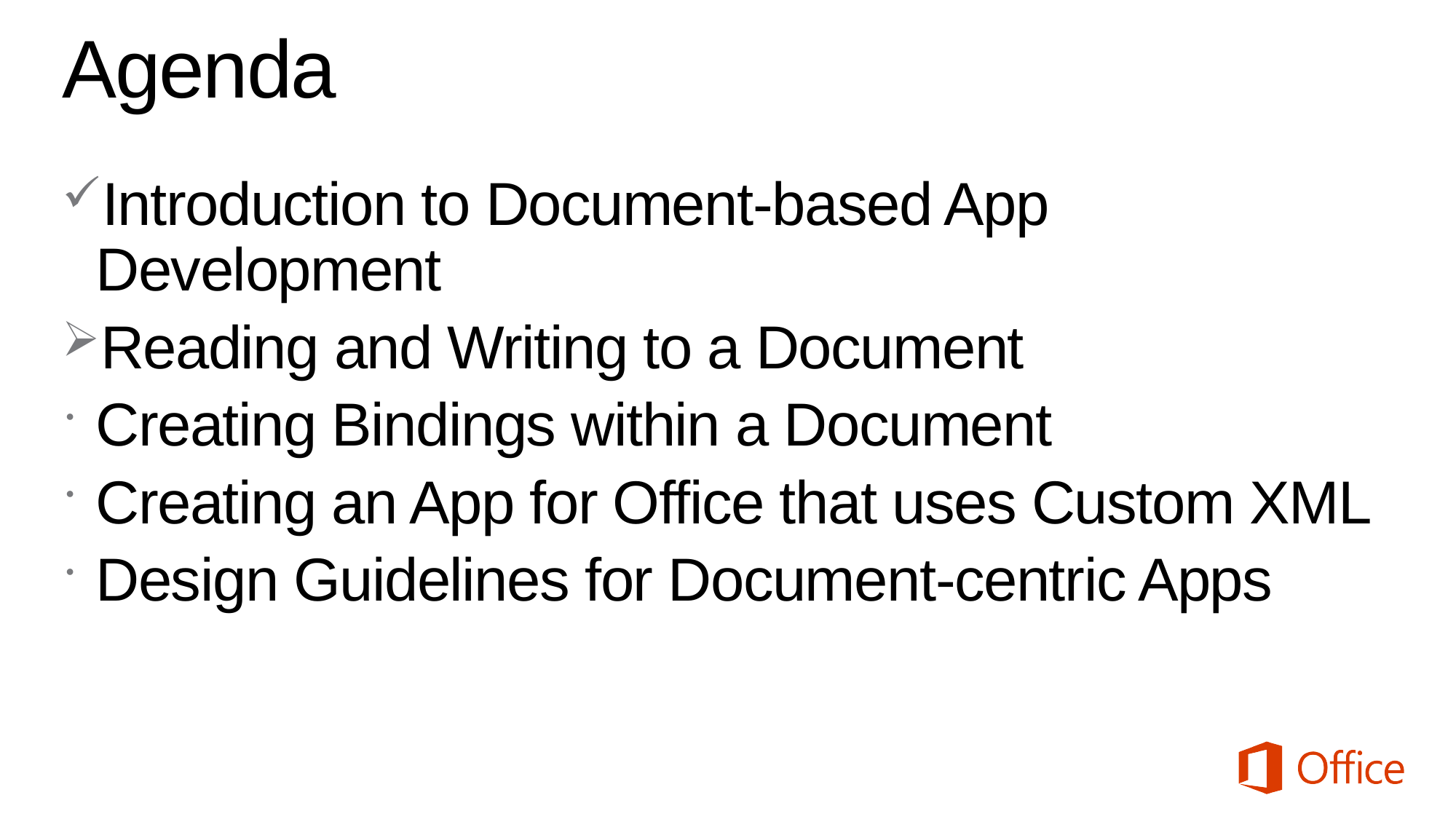

# Agenda
Introduction to Document-based App Development
Reading and Writing to a Document
Creating Bindings within a Document
Creating an App for Office that uses Custom XML
Design Guidelines for Document-centric Apps